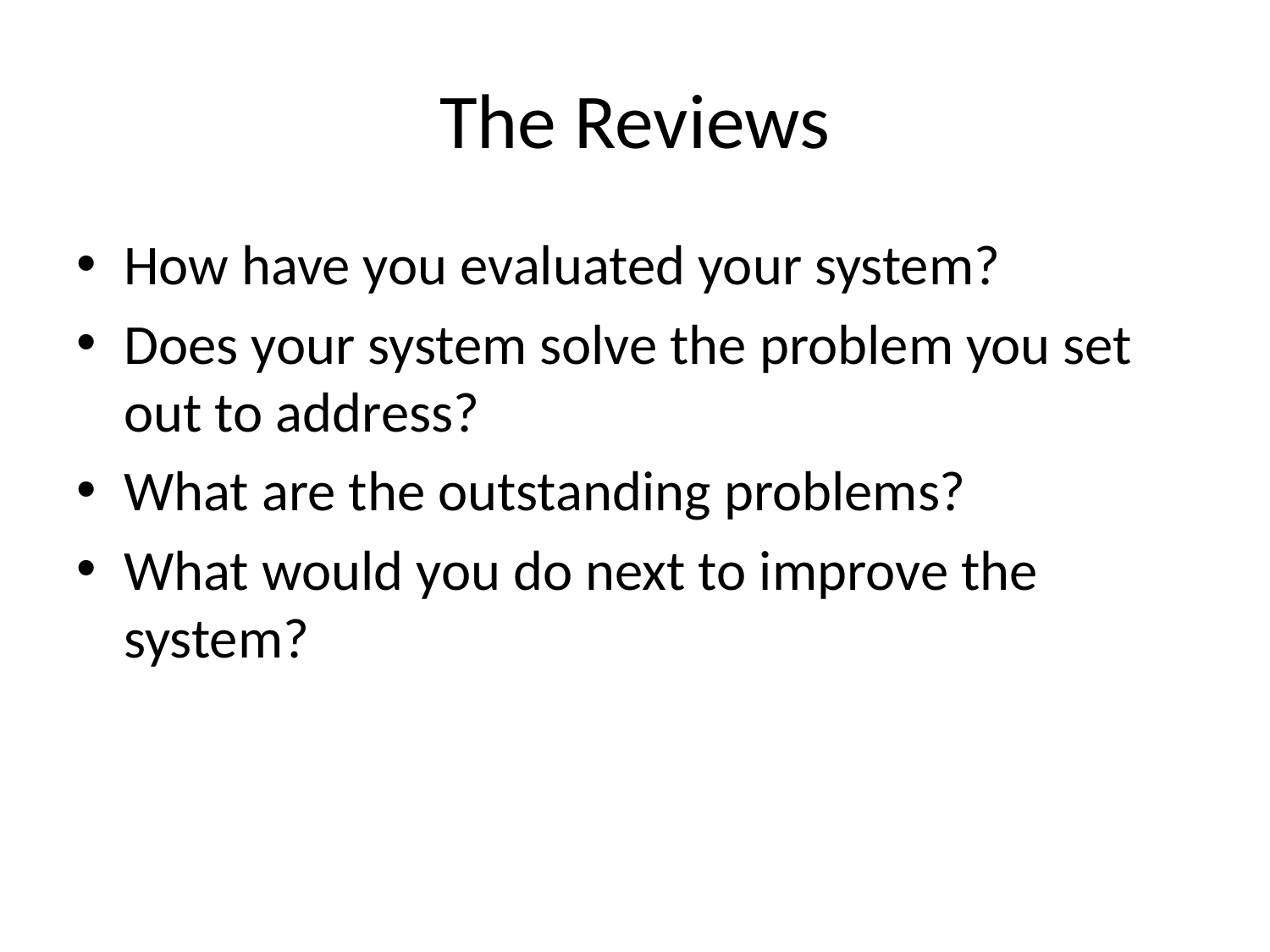

# The Reviews
How have you evaluated your system?
Does your system solve the problem you set out to address?
What are the outstanding problems?
What would you do next to improve the system?